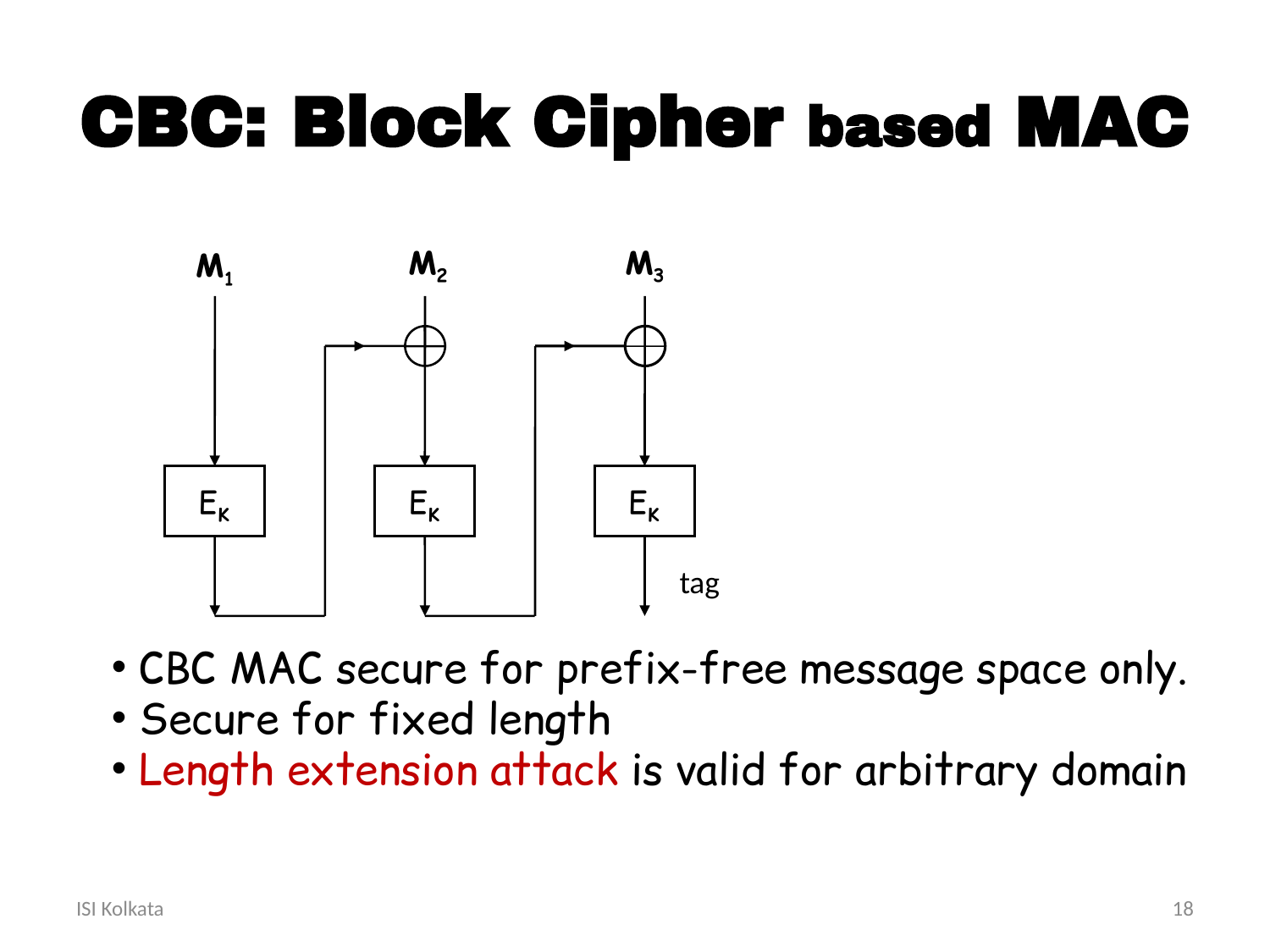

CBC: Block Cipher based MAC
M2
M3
M1

EK
EK
EK

tag

 CBC MAC secure for prefix-free message space only.
 Secure for fixed length
 Length extension attack is valid for arbitrary domain

ISI Kolkata
18